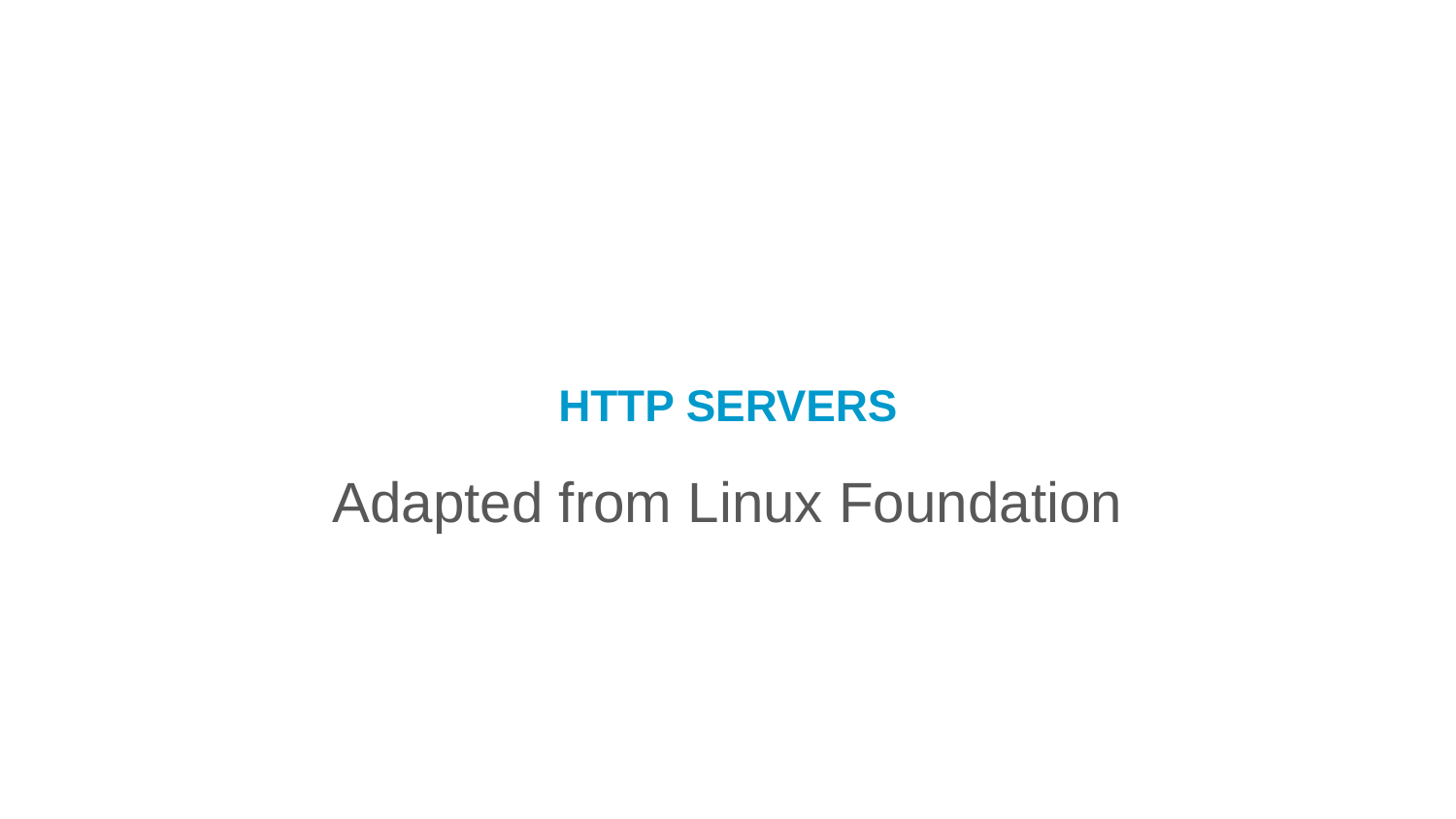

# HTTP SERVERS
Adapted from Linux Foundation